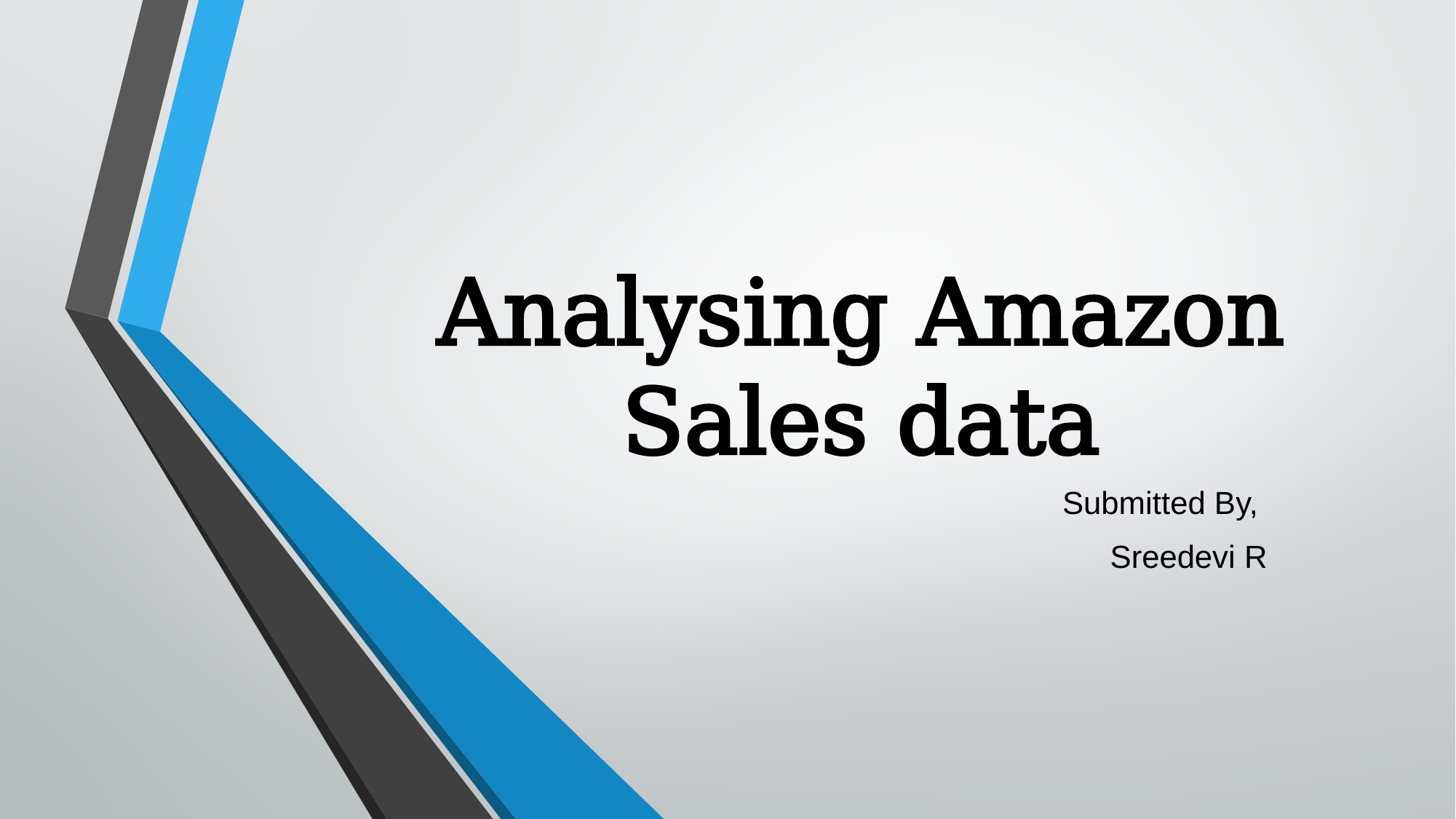

# Analysing Amazon Sales data
Submitted By,
Sreedevi R